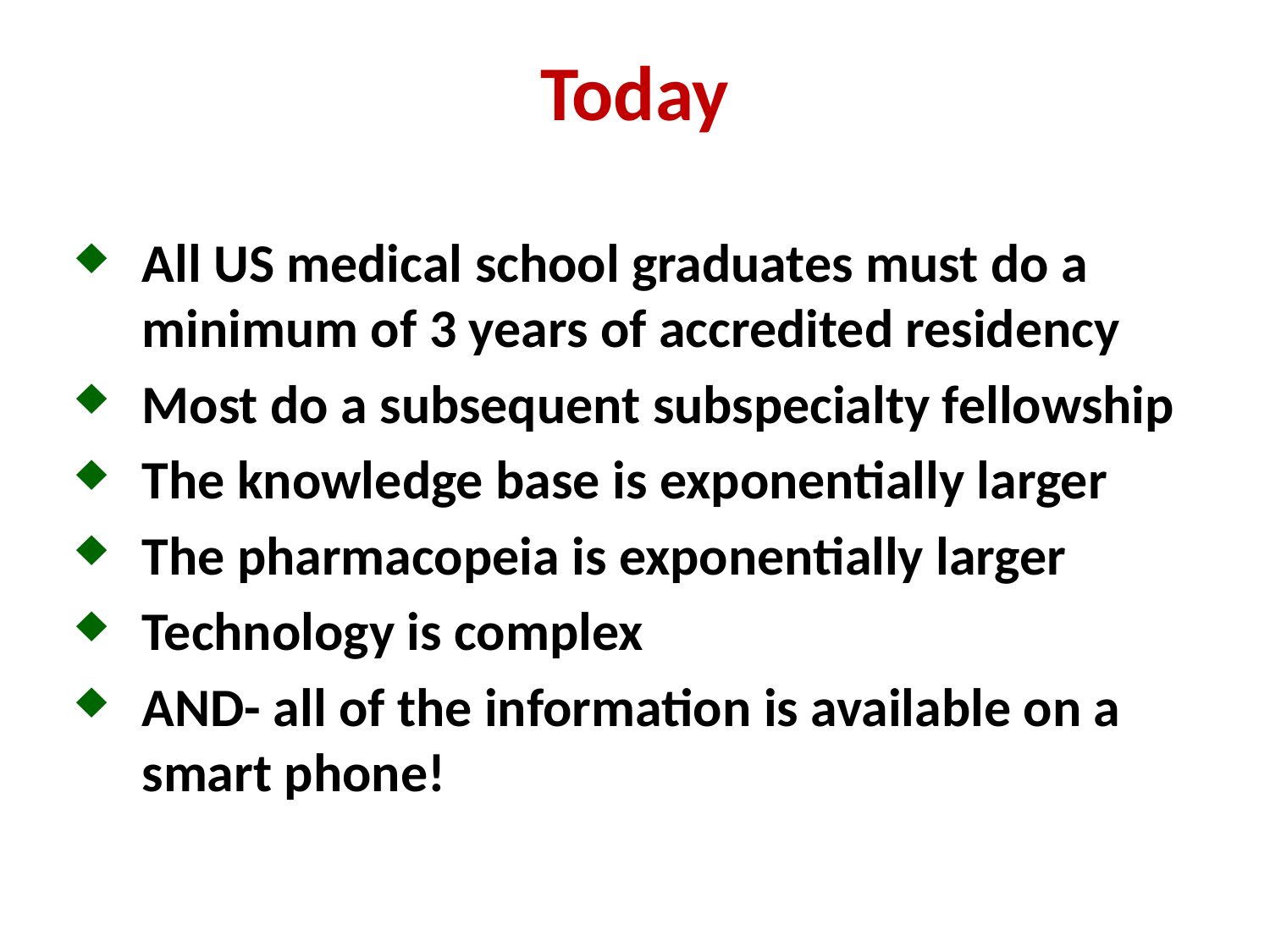

# Today
All US medical school graduates must do a minimum of 3 years of accredited residency
Most do a subsequent subspecialty fellowship
The knowledge base is exponentially larger
The pharmacopeia is exponentially larger
Technology is complex
AND- all of the information is available on a smart phone!